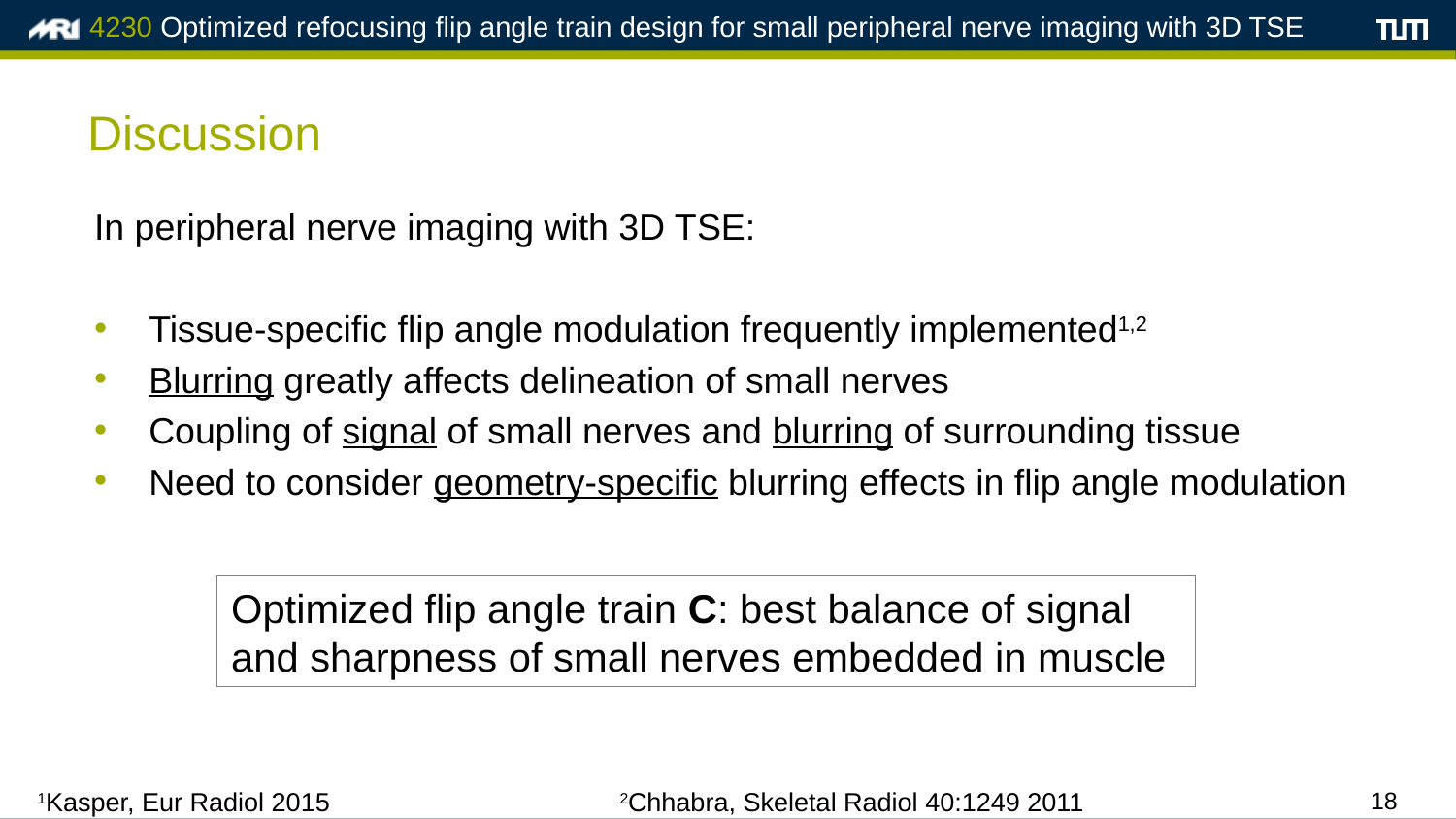

# Discussion
In peripheral nerve imaging with 3D TSE:

Tissue-specific flip angle modulation frequently implemented1,2
Blurring greatly affects delineation of small nerves
Coupling of signal of small nerves and blurring of surrounding tissue
Need to consider geometry-specific blurring effects in flip angle modulation

Optimized flip angle train C: best balance of signal and sharpness of small nerves embedded in muscle
1Kasper, Eur Radiol 2015		2Chhabra, Skeletal Radiol 40:1249 2011
18